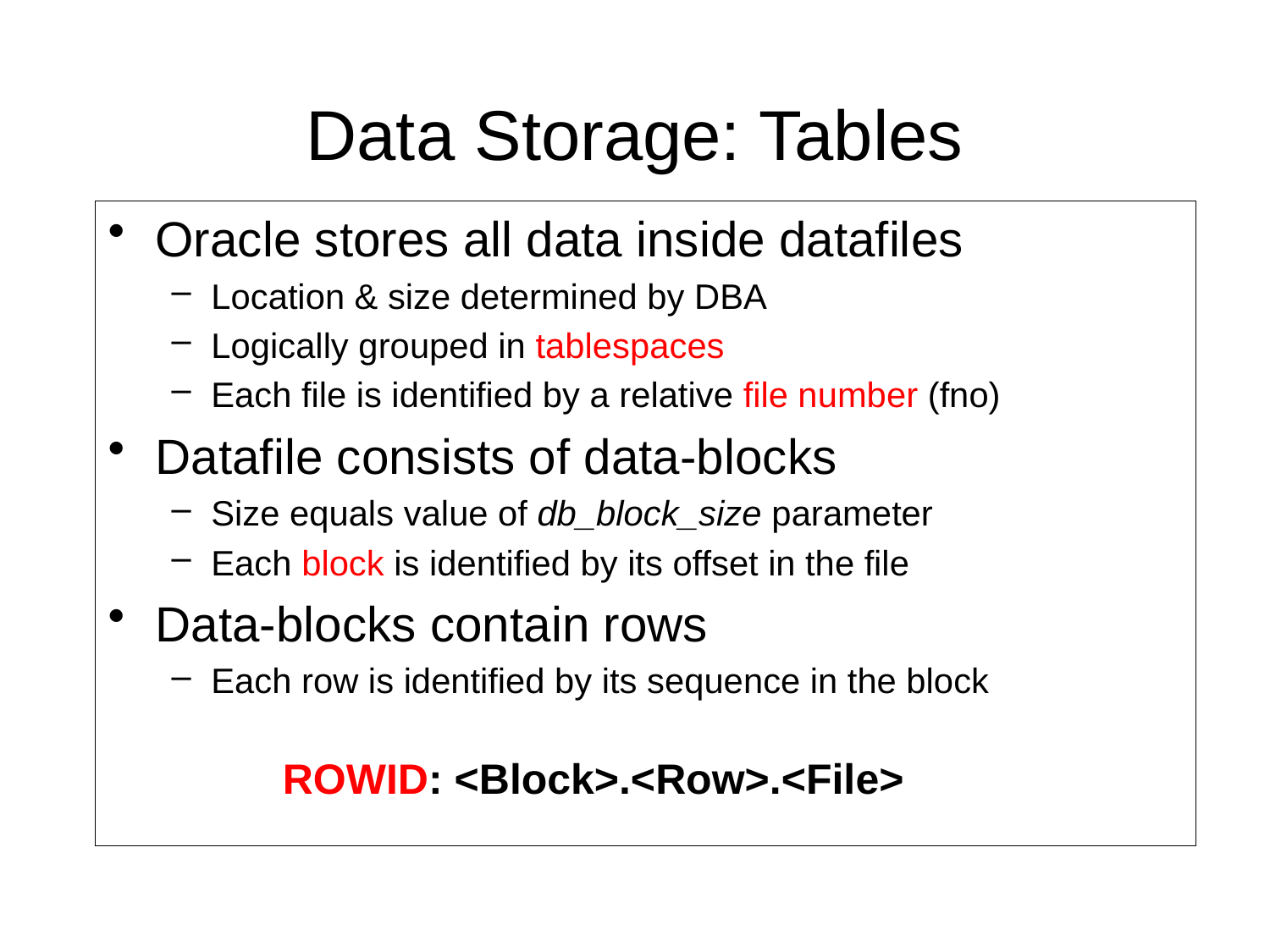

# Data Storage: Tables
Oracle stores all data inside datafiles
Location & size determined by DBA
Logically grouped in tablespaces
Each file is identified by a relative file number (fno)
Datafile consists of data-blocks
Size equals value of db_block_size parameter
Each block is identified by its offset in the file
Data-blocks contain rows
Each row is identified by its sequence in the block
		ROWID: <Block>.<Row>.<File>